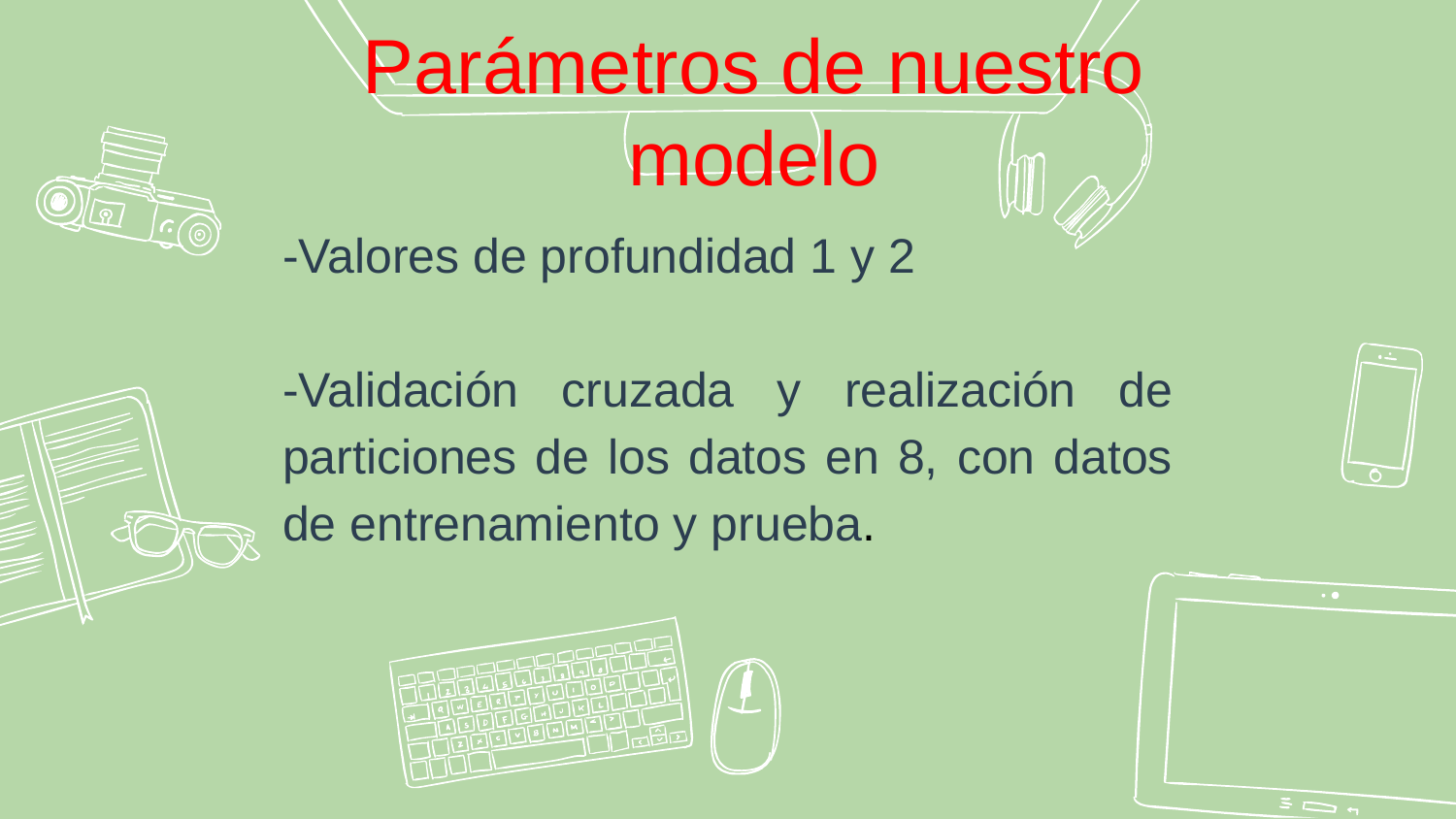

# Parámetros de nuestro modelo
-Valores de profundidad 1 y 2

-Validación cruzada y realización de particiones de los datos en 8, con datos de entrenamiento y prueba.